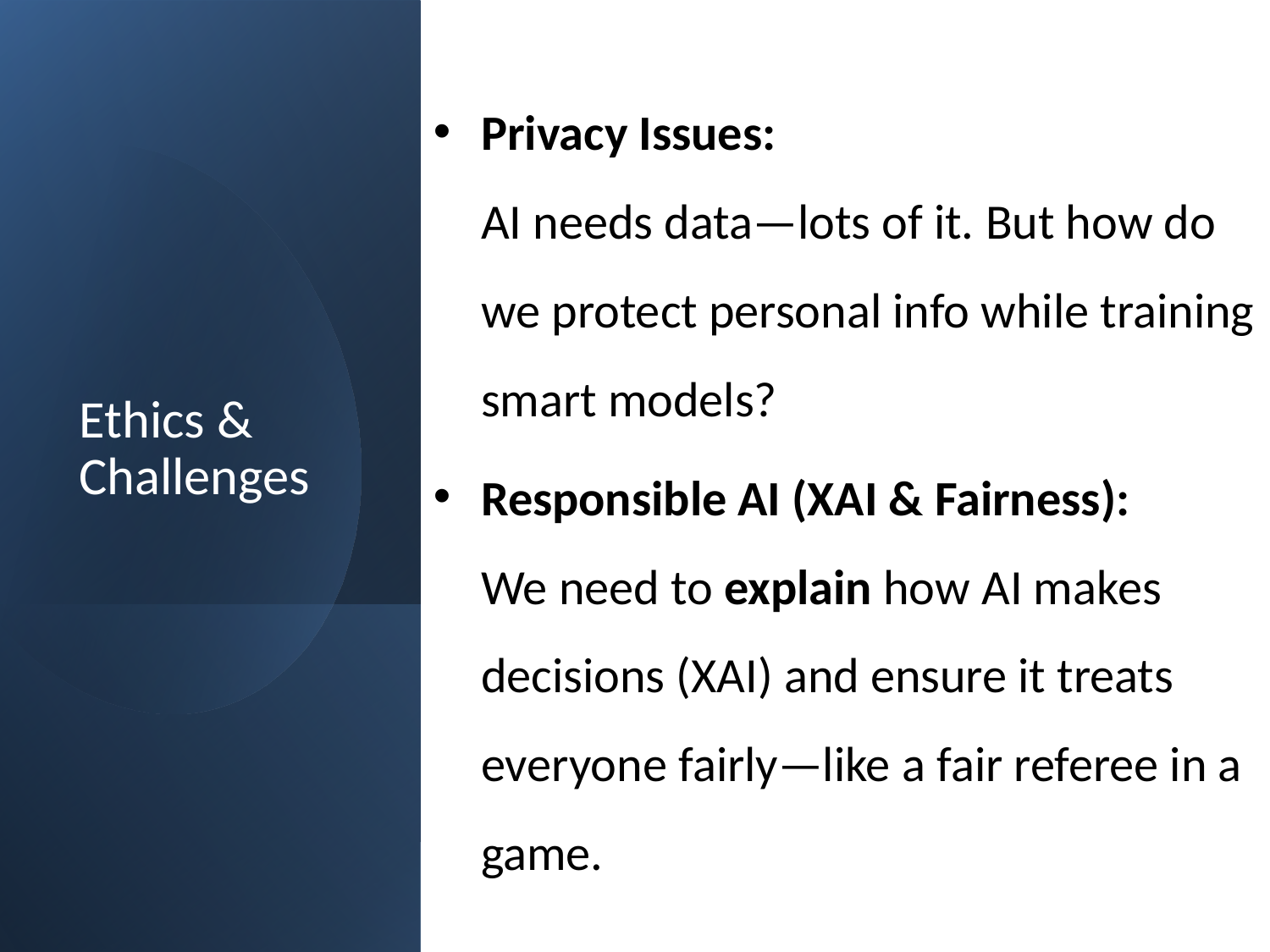

Privacy Issues:
AI needs data—lots of it. But how do we protect personal info while training smart models?
Responsible AI (XAI & Fairness):
We need to explain how AI makes decisions (XAI) and ensure it treats everyone fairly—like a fair referee in a game.

# Ethics & Challenges